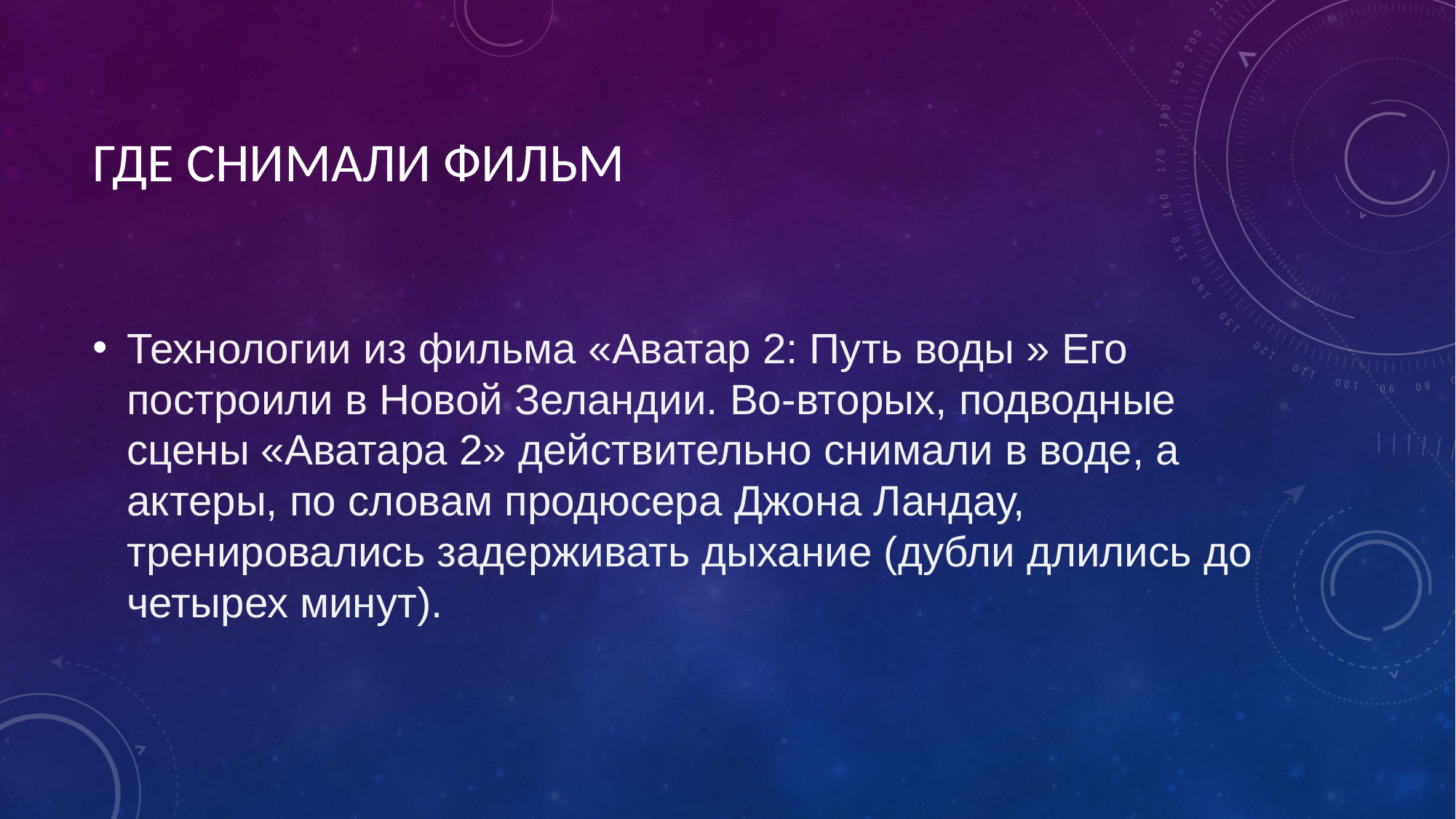

# Где снимали фильм
Технологии из фильма «Аватар 2: Путь воды » Его построили в Новой Зеландии. Во-вторых, подводные сцены «Аватара 2» действительно снимали в воде, а актеры, по словам продюсера Джона Ландау, тренировались задерживать дыхание (дубли длились до четырех минут).